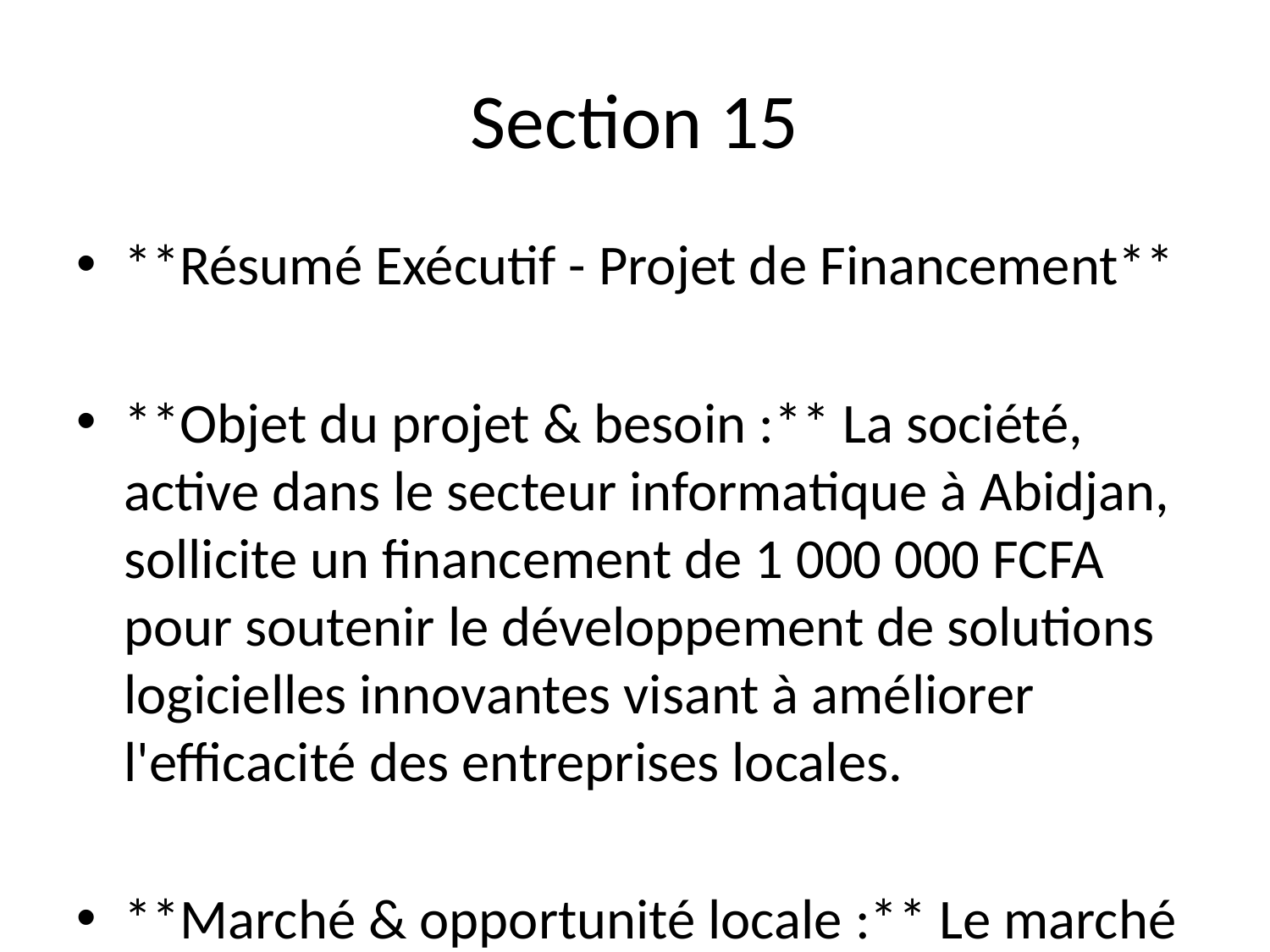

# Section 15
**Résumé Exécutif - Projet de Financement**

**Objet du projet & besoin :** La société, active dans le secteur informatique à Abidjan, sollicite un financement de 1 000 000 FCFA pour soutenir le développement de solutions logicielles innovantes visant à améliorer l'efficacité des entreprises locales.

**Marché & opportunité locale :** Le marché informatique en Côte d'Ivoire connaît une croissance rapide, alimentée par la numérisation croissante des entreprises et une demande accrue pour des solutions technologiques adaptées aux besoins locaux.

**Avantage concurrentiel / différenciation :** L'entreprise se distingue par son expertise technique et son approche personnalisée, offrant des services adaptés aux spécificités du marché ivoirien, ce qui lui permet de capter une clientèle fidèle.

**Hypothèses financières clés :** Les prévisions indiquent un chiffre d'affaires croissant avec un seuil de rentabilité prévu dans les 12 mois suivant le financement. Les marges bénéficiaires sont est